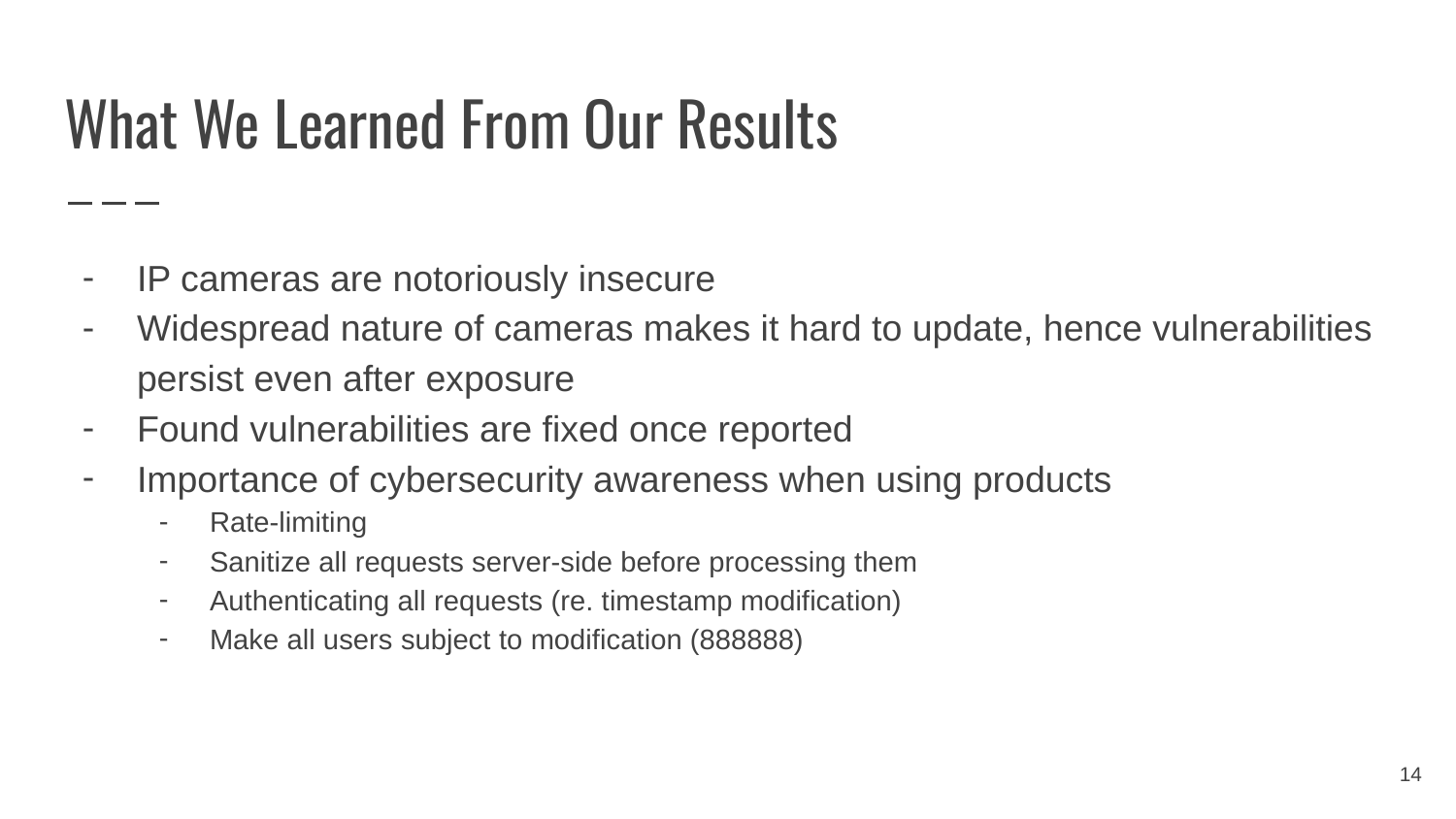

# What We Learned From Our Results
IP cameras are notoriously insecure
Widespread nature of cameras makes it hard to update, hence vulnerabilities persist even after exposure
Found vulnerabilities are fixed once reported
Importance of cybersecurity awareness when using products
Rate-limiting
Sanitize all requests server-side before processing them
Authenticating all requests (re. timestamp modification)
Make all users subject to modification (888888)
14